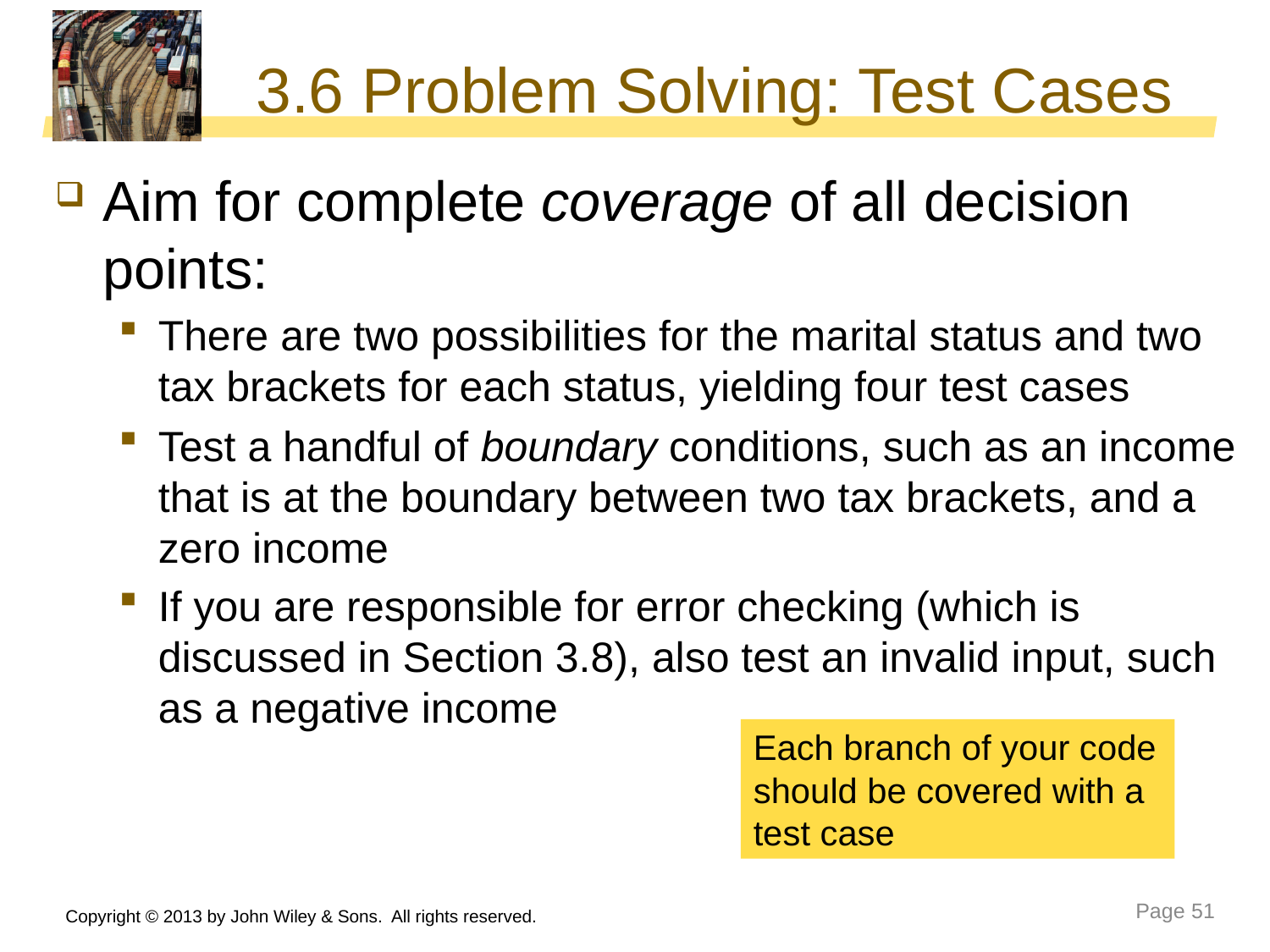

# 3.6 Problem Solving: Test Cases
Aim for complete coverage of all decision points:
There are two possibilities for the marital status and two tax brackets for each status, yielding four test cases
Test a handful of boundary conditions, such as an income that is at the boundary between two tax brackets, and a zero income
If you are responsible for error checking (which is discussed in Section 3.8), also test an invalid input, such as a negative income
Each branch of your code should be covered with a test case

Copyright © 2013 by John Wiley & Sons.  All rights reserved.
Page 51